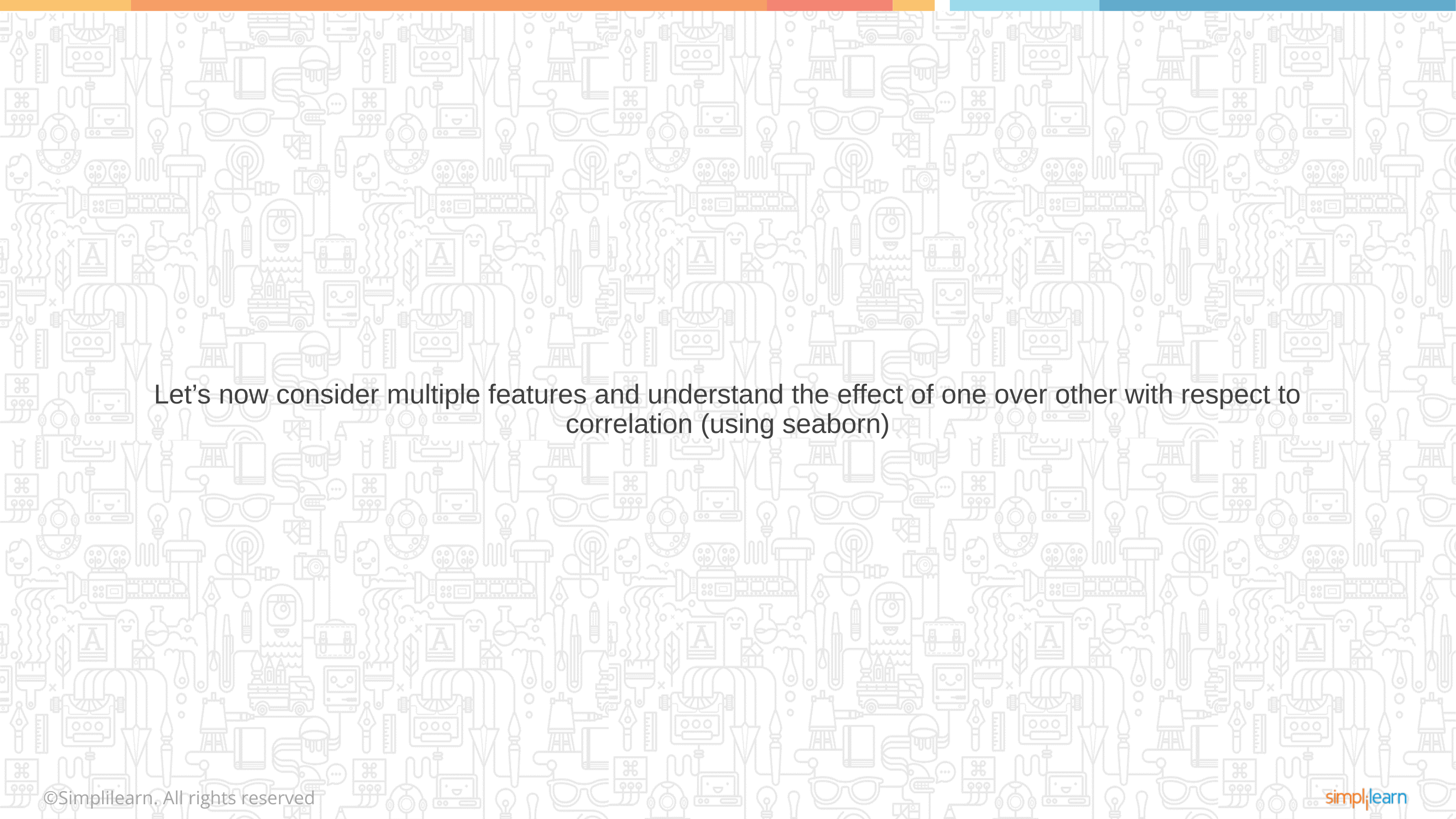

Let’s now consider multiple features and understand the effect of one over other with respect to correlation (using seaborn)